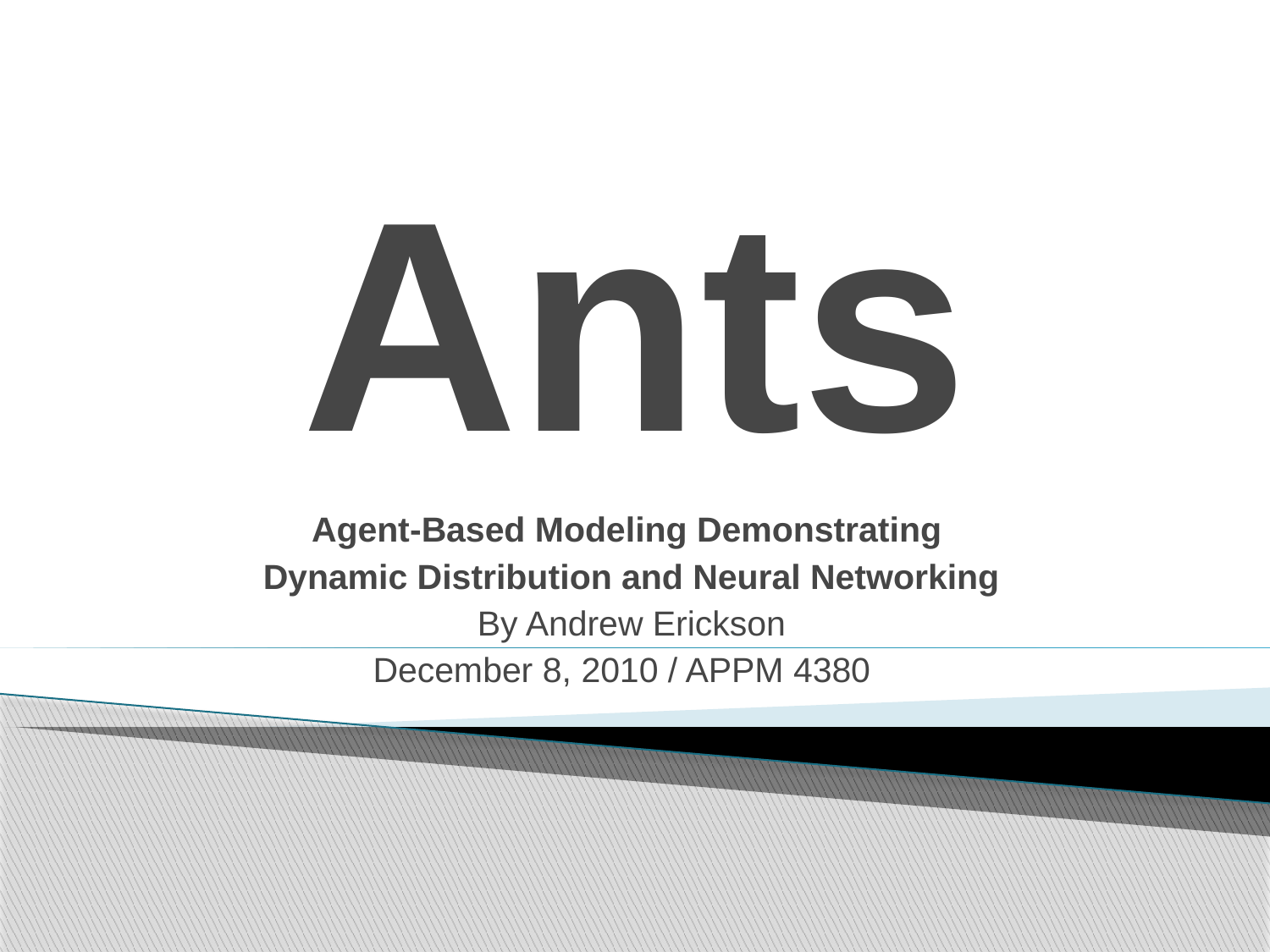

# Ants
Agent-Based Modeling Demonstrating
Dynamic Distribution and Neural Networking
By Andrew Erickson
December 8, 2010 / APPM 4380